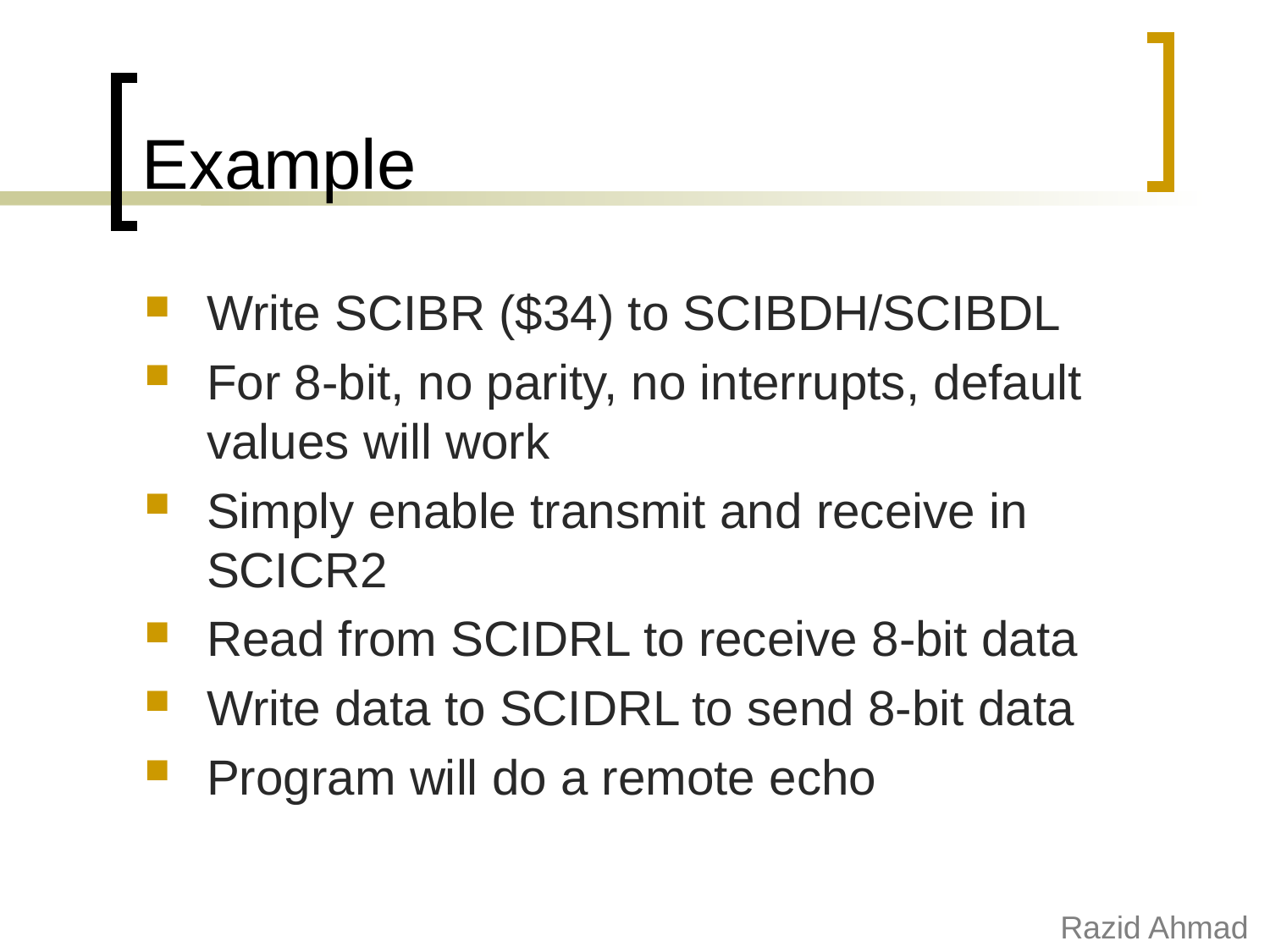

# Example
Write SCIBR ($34) to SCIBDH/SCIBDL
For 8-bit, no parity, no interrupts, default values will work
Simply enable transmit and receive in SCICR2
Read from SCIDRL to receive 8-bit data
Write data to SCIDRL to send 8-bit data
Program will do a remote echo
Razid Ahmad